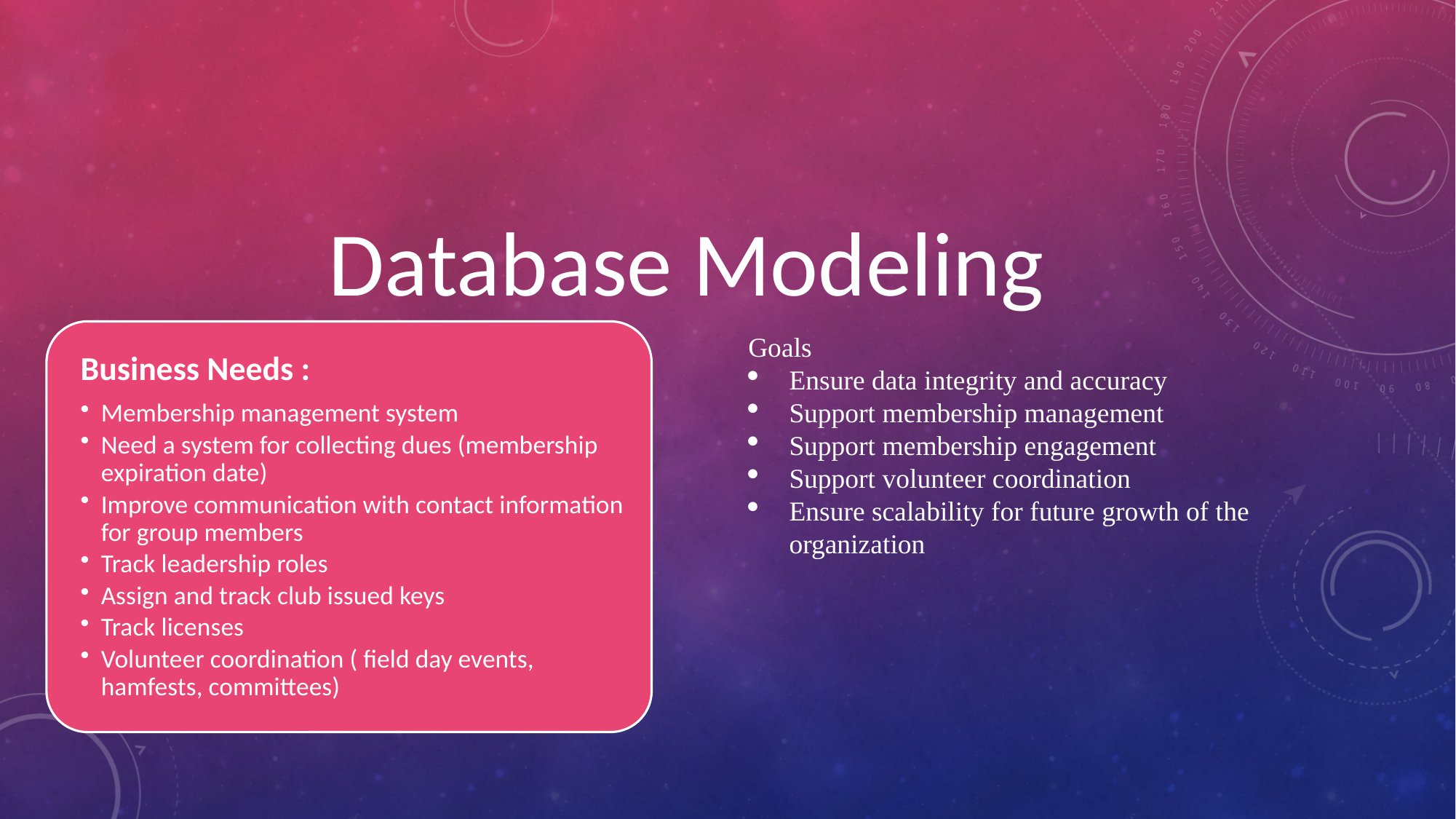

# Database Modeling
Business Needs :
Membership management system
Need a system for collecting dues (membership expiration date)
Improve communication with contact information for group members
Track leadership roles
Assign and track club issued keys
Track licenses
Volunteer coordination ( field day events, hamfests, committees)
Goals
Ensure data integrity and accuracy
Support membership management
Support membership engagement
Support volunteer coordination
Ensure scalability for future growth of the organization